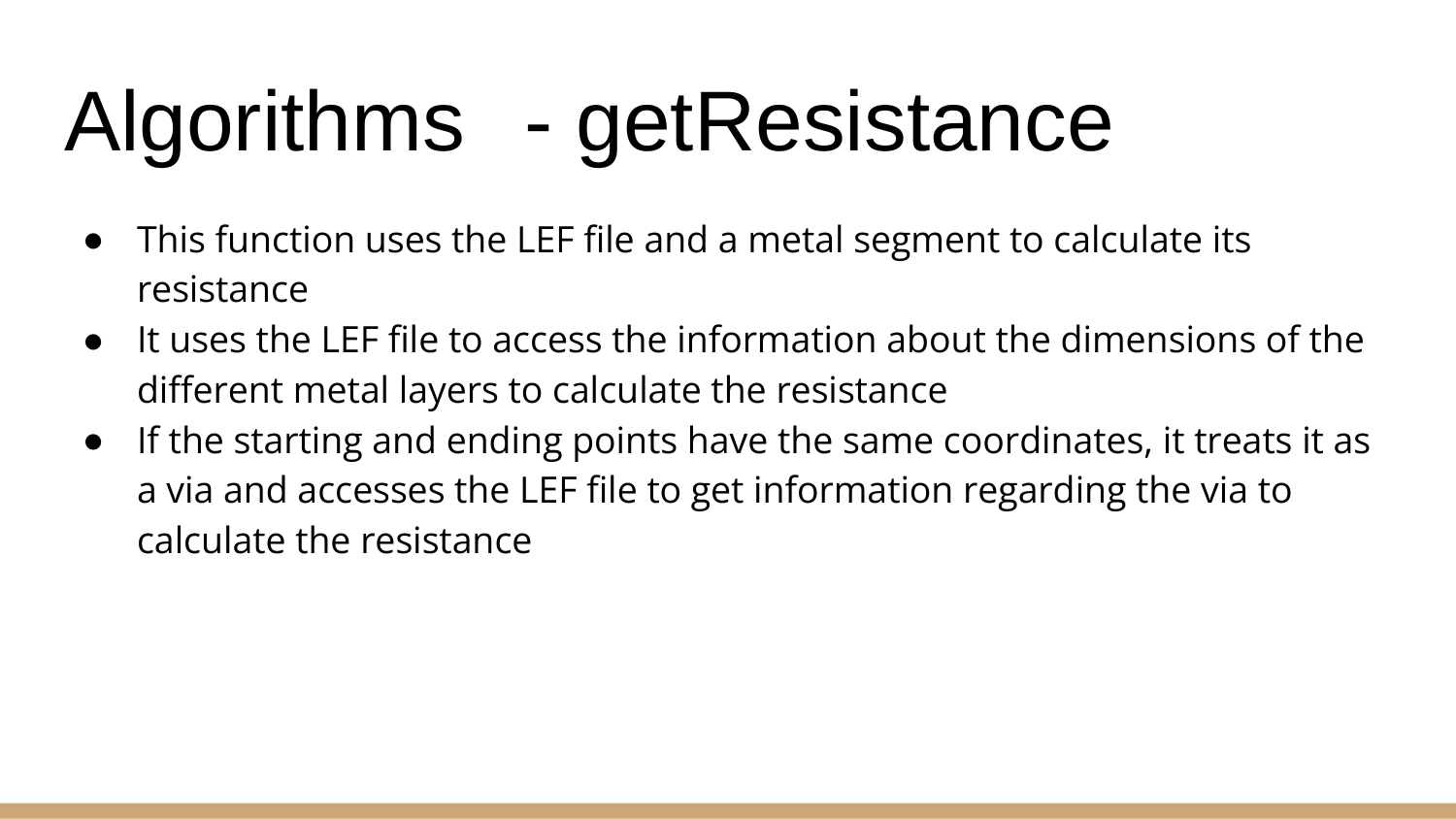

# Algorithms	 - getResistance
This function uses the LEF file and a metal segment to calculate its resistance
It uses the LEF file to access the information about the dimensions of the different metal layers to calculate the resistance
If the starting and ending points have the same coordinates, it treats it as a via and accesses the LEF file to get information regarding the via to calculate the resistance